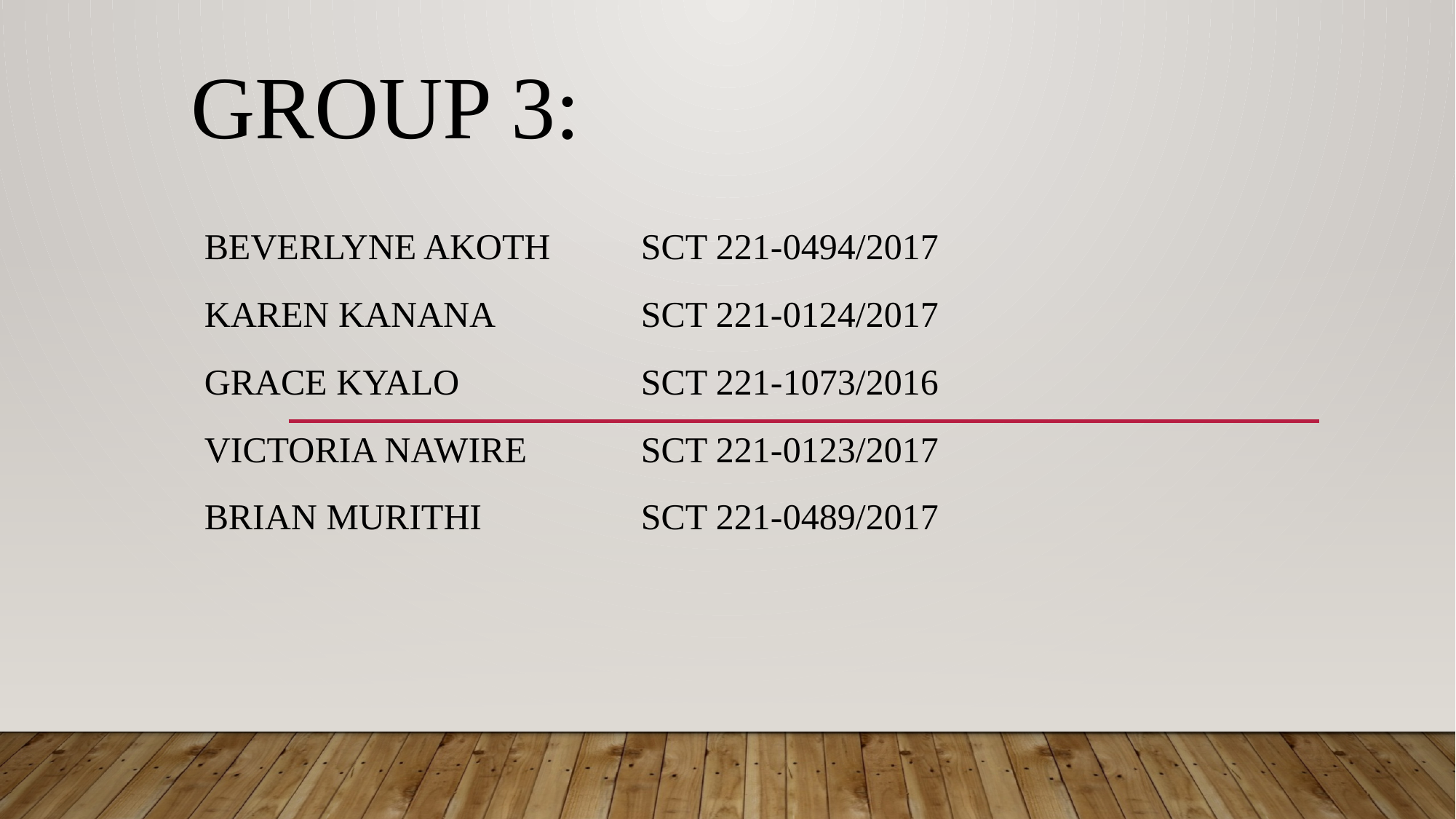

# GROUP 3:
BEVERLYNE AKOTH	SCT 221-0494/2017
KAREN KANANA		SCT 221-0124/2017
GRACE KYALO  		SCT 221-1073/2016
VICTORIA NAWIRE		SCT 221-0123/2017
BRIAN MURITHI		SCT 221-0489/2017